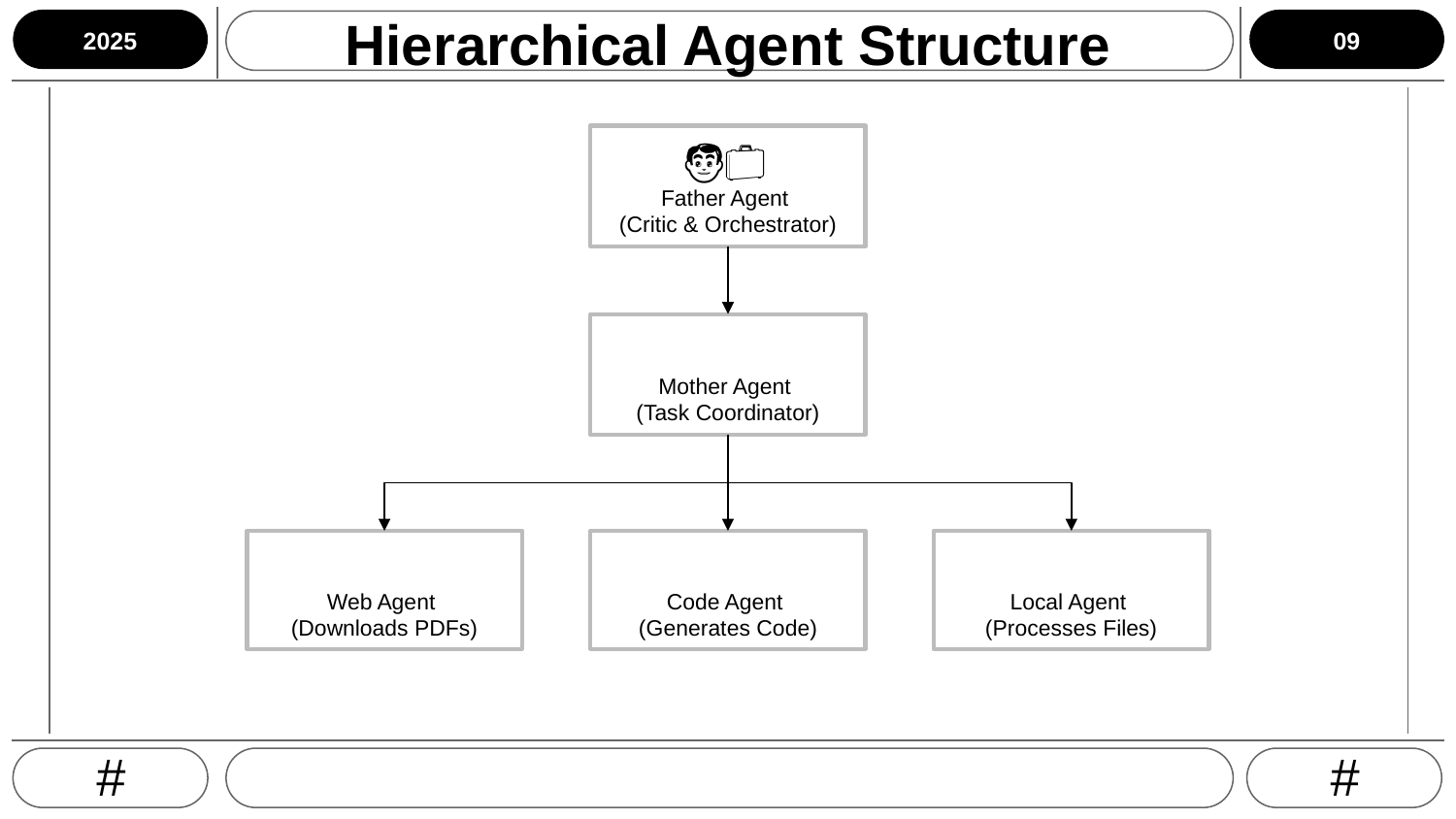

Hierarchical Agent Structure
09
2025
👨‍💼
Father Agent
(Critic & Orchestrator)
👩‍💼
Mother Agent
(Task Coordinator)
📄
Local Agent
(Processes Files)
💻
Code Agent
(Generates Code)
🌐
Web Agent
(Downloads PDFs)
#
#